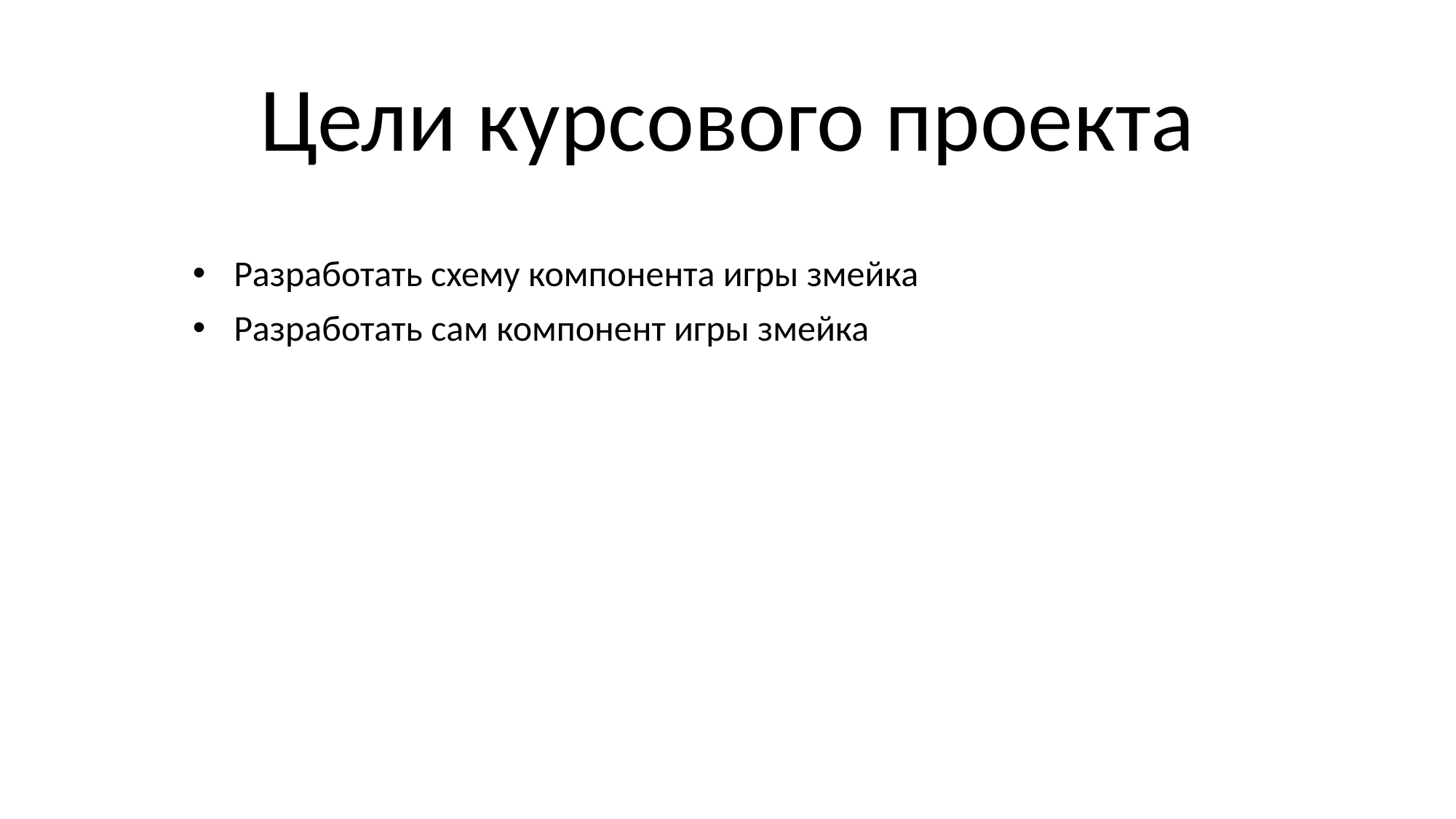

# Цели курсового проекта
Разработать схему компонента игры змейка
Разработать сам компонент игры змейка